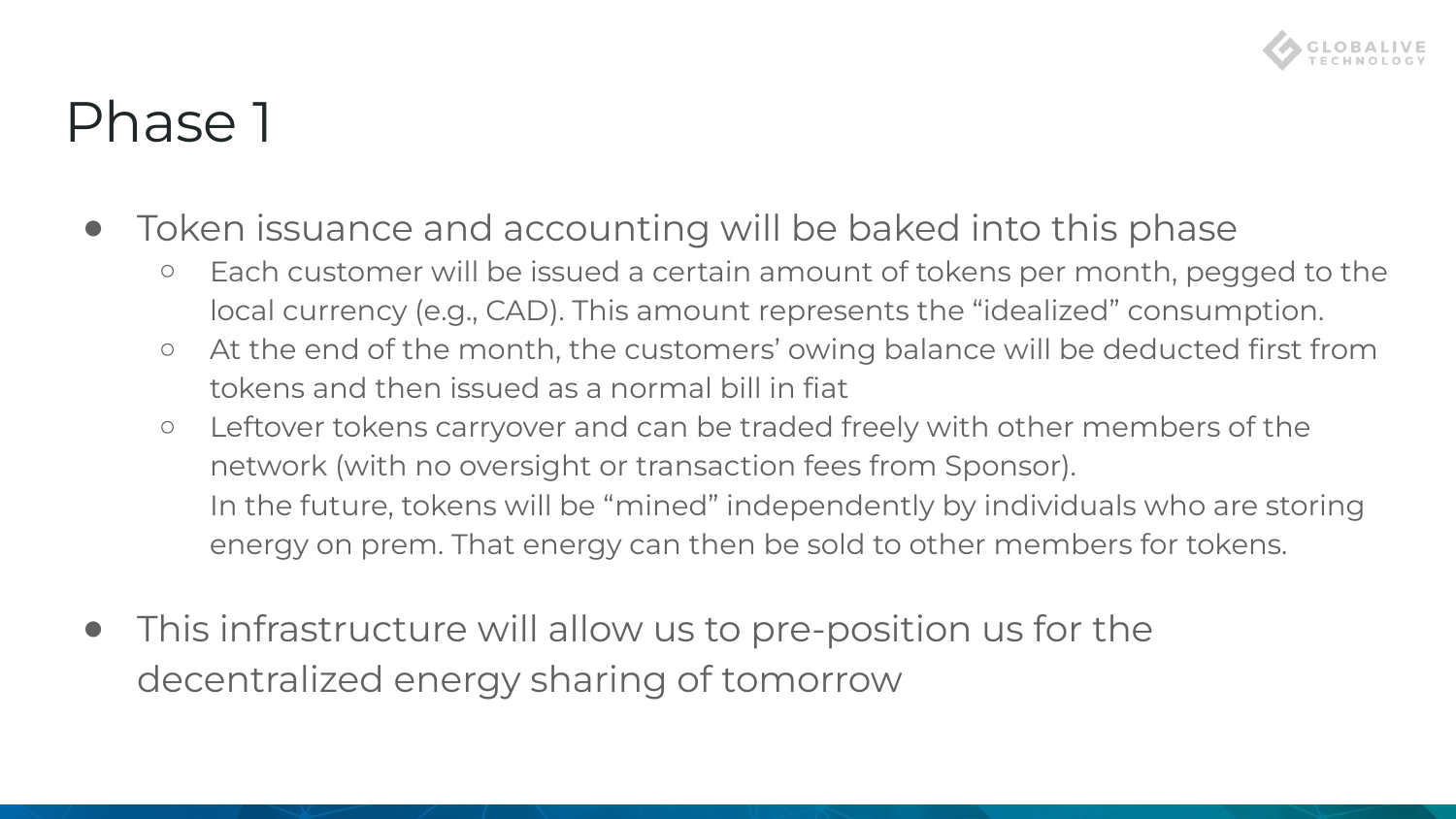

# Phase 1
Token issuance and accounting will be baked into this phase
Each customer will be issued a certain amount of tokens per month, pegged to the local currency (e.g., CAD). This amount represents the “idealized” consumption.
At the end of the month, the customers’ owing balance will be deducted first from tokens and then issued as a normal bill in fiat
Leftover tokens carryover and can be traded freely with other members of the network (with no oversight or transaction fees from Sponsor).
In the future, tokens will be “mined” independently by individuals who are storing energy on prem. That energy can then be sold to other members for tokens.
This infrastructure will allow us to pre-position us for the decentralized energy sharing of tomorrow